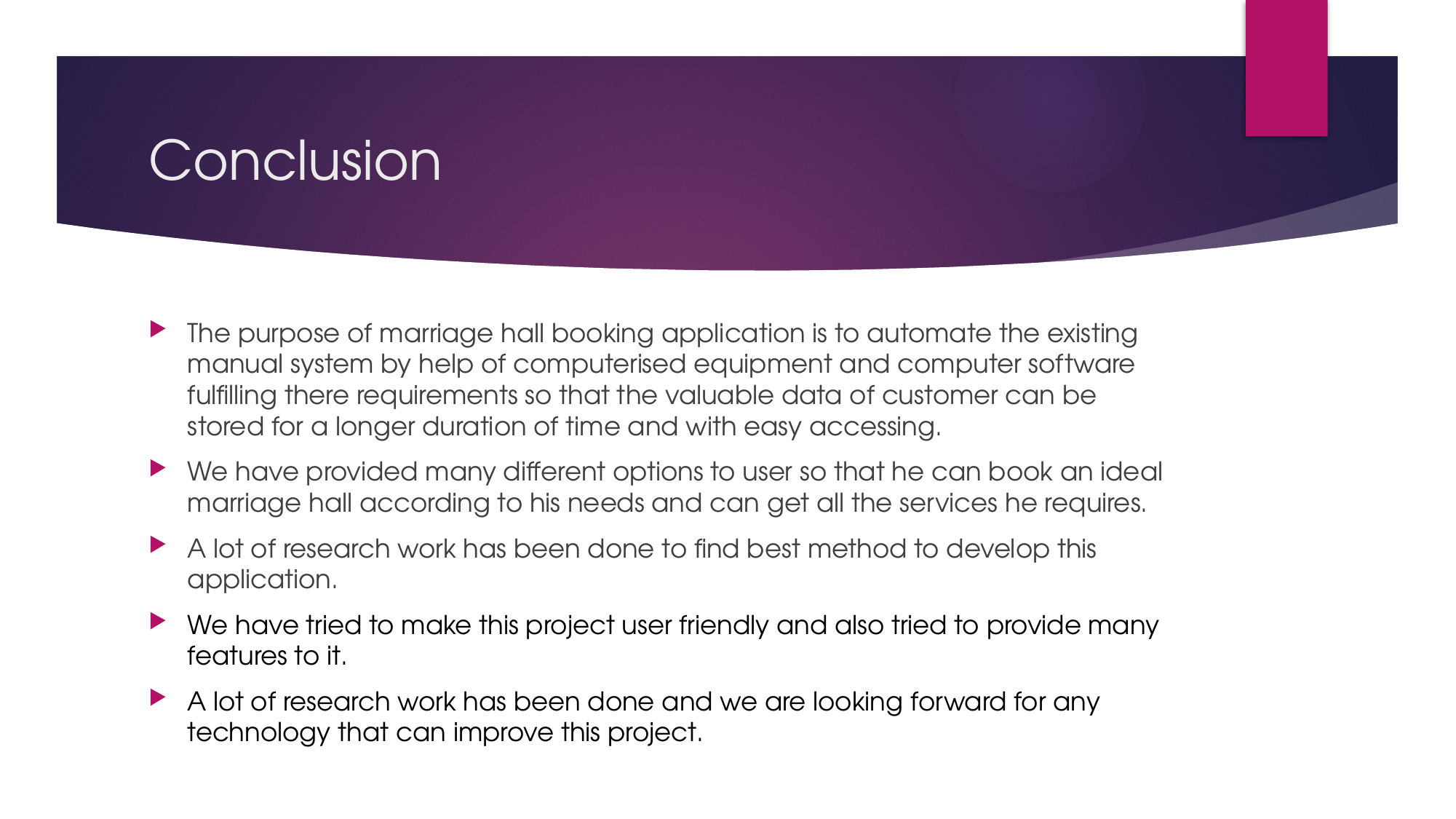

# Conclusion
The purpose of marriage hall booking application is to automate the existing manual system by help of computerised equipment and computer software fulfilling there requirements so that the valuable data of customer can be stored for a longer duration of time and with easy accessing.
We have provided many different options to user so that he can book an ideal marriage hall according to his needs and can get all the services he requires.
A lot of research work has been done to find best method to develop this application.
We have tried to make this project user friendly and also tried to provide many features to it.
A lot of research work has been done and we are looking forward for any technology that can improve this project.